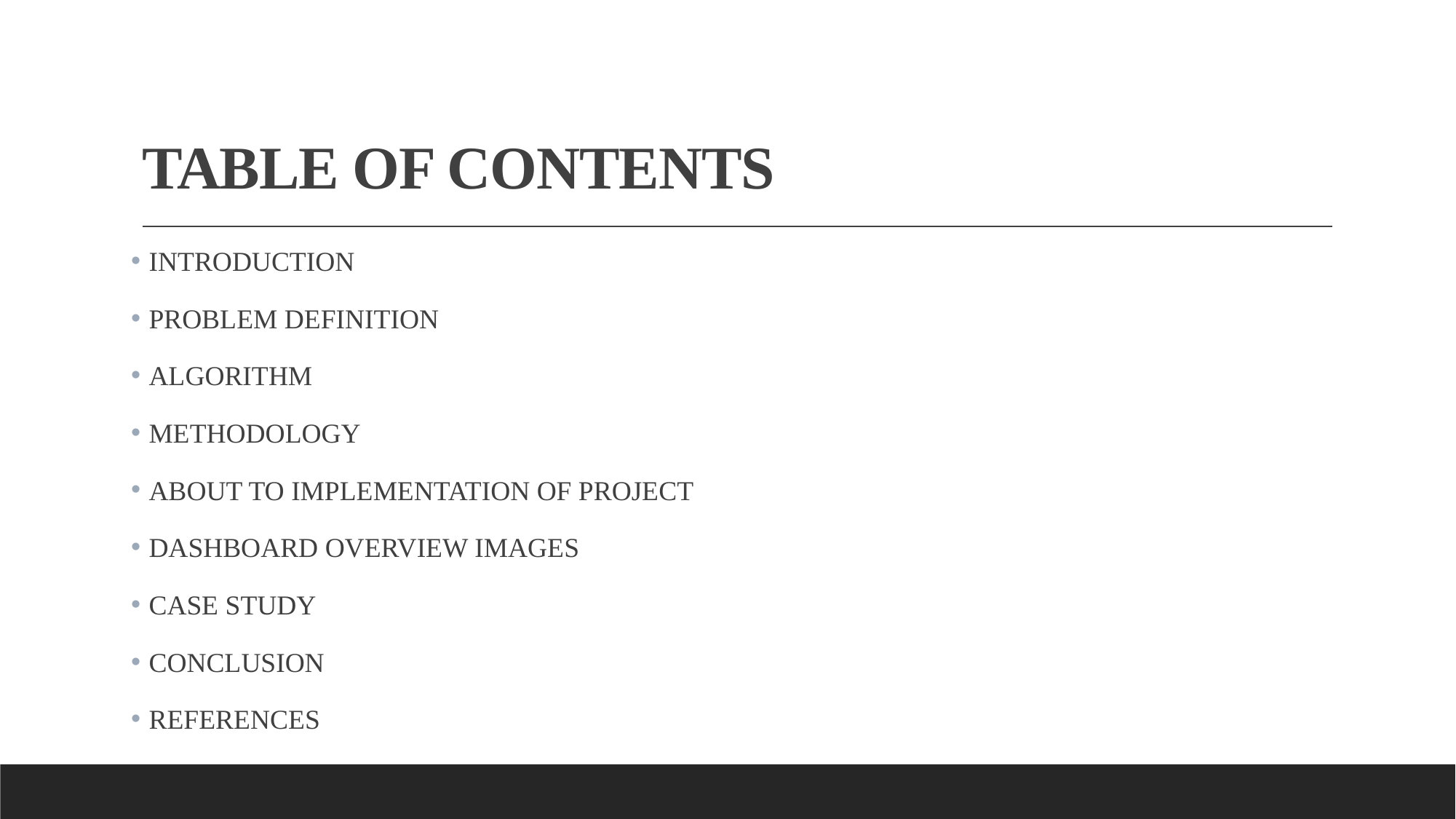

# TABLE OF CONTENTS
 INTRODUCTION
 PROBLEM DEFINITION
 ALGORITHM
 METHODOLOGY
 ABOUT TO IMPLEMENTATION OF PROJECT
 DASHBOARD OVERVIEW IMAGES
 CASE STUDY
 CONCLUSION
 REFERENCES